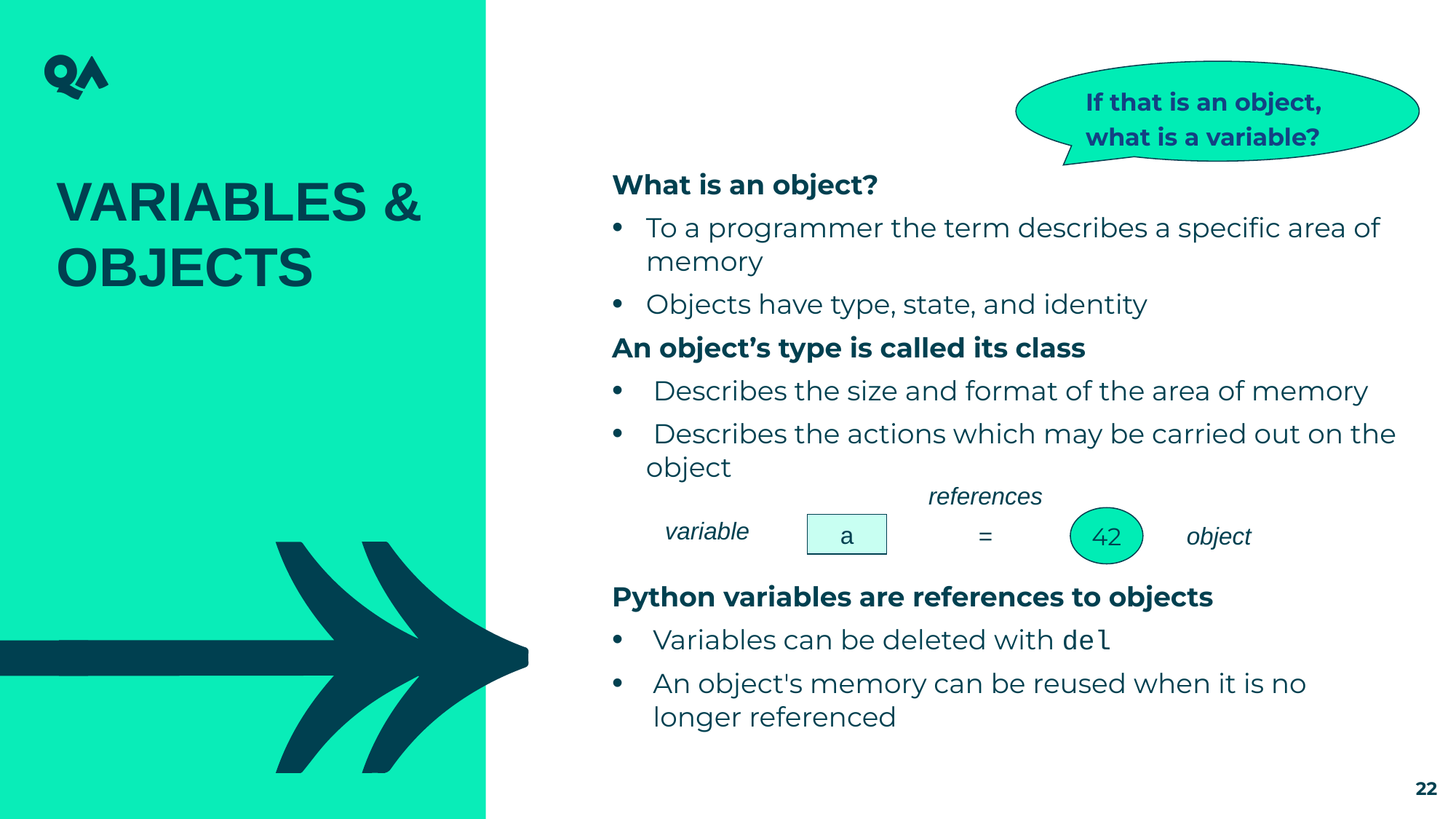

If that is an object, what is a variable?
Variables & Objects
What is an object?
To a programmer the term describes a specific area of memory
Objects have type, state, and identity
An object’s type is called its class
 Describes the size and format of the area of memory
 Describes the actions which may be carried out on the object

Python variables are references to objects
Variables can be deleted with del
An object's memory can be reused when it is no longer referenced

references
42
variable
a
object
=
22